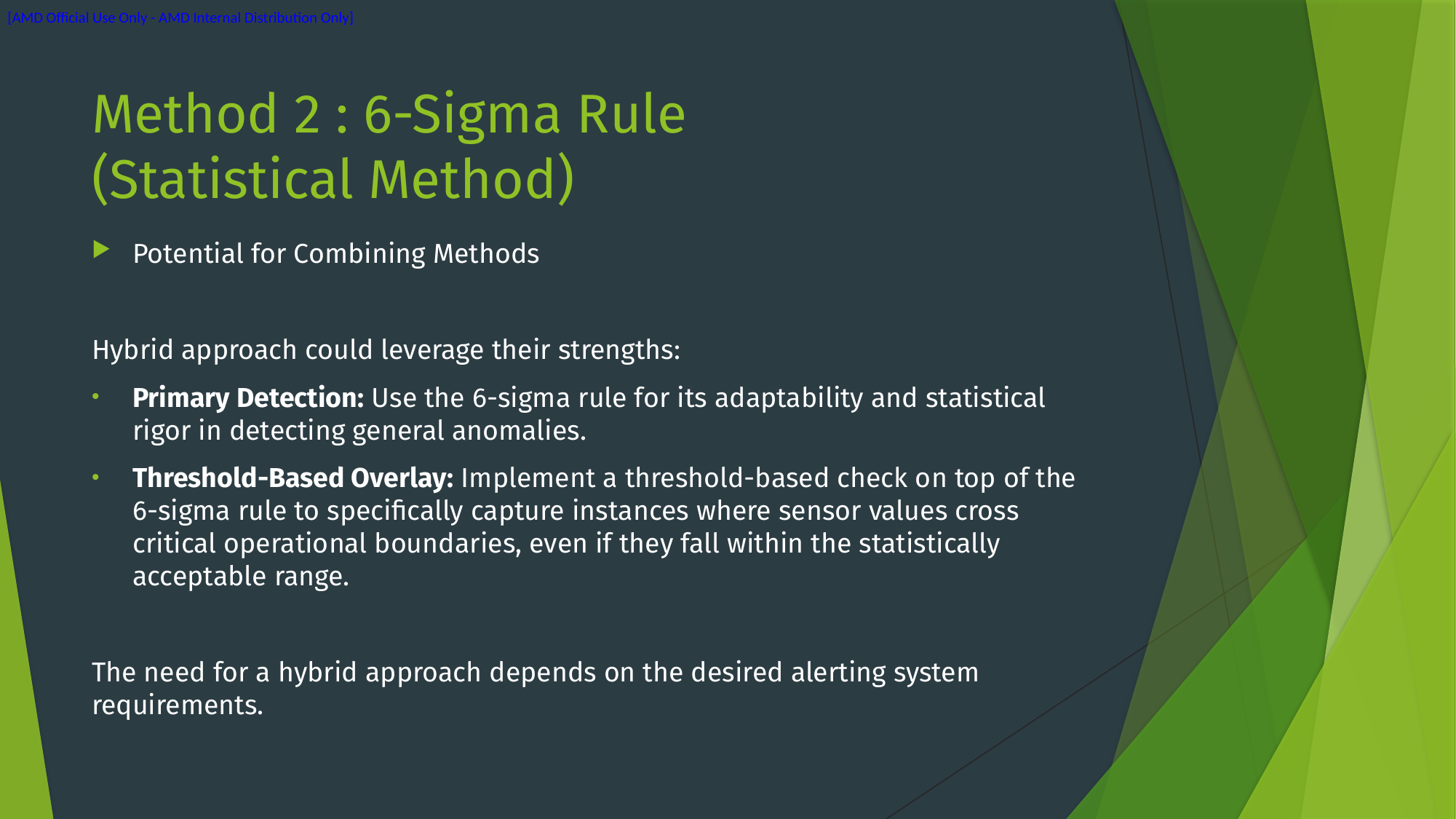

# Method 2 : 6-Sigma Rule (Statistical Method)
Potential for Combining Methods

Hybrid approach could leverage their strengths:
Primary Detection: Use the 6-sigma rule for its adaptability and statistical rigor in detecting general anomalies.
Threshold-Based Overlay: Implement a threshold-based check on top of the 6-sigma rule to specifically capture instances where sensor values cross critical operational boundaries, even if they fall within the statistically acceptable range.

The need for a hybrid approach depends on the desired alerting system requirements.